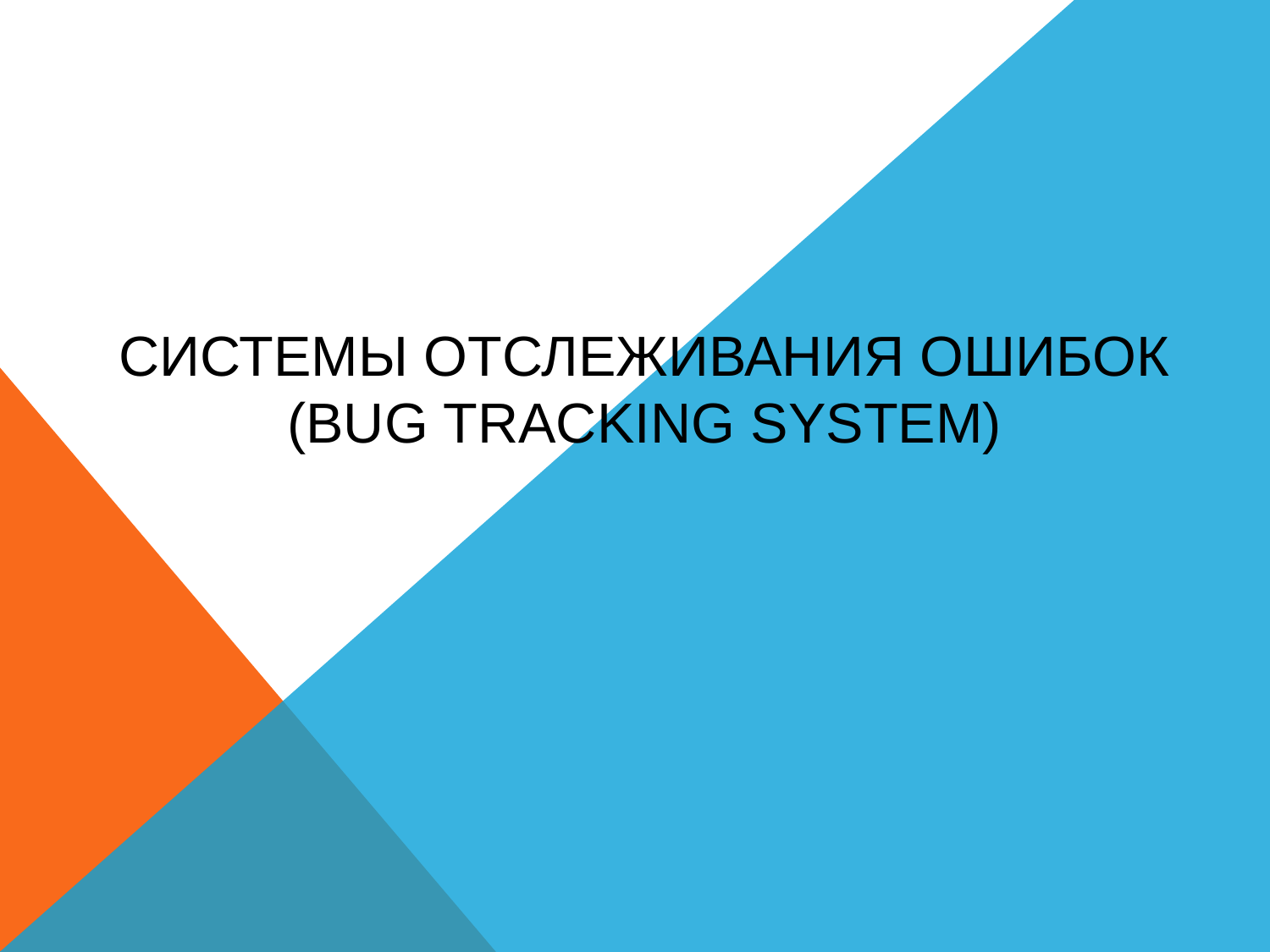

# Системы отслеживания ошибок (bug tracking system)